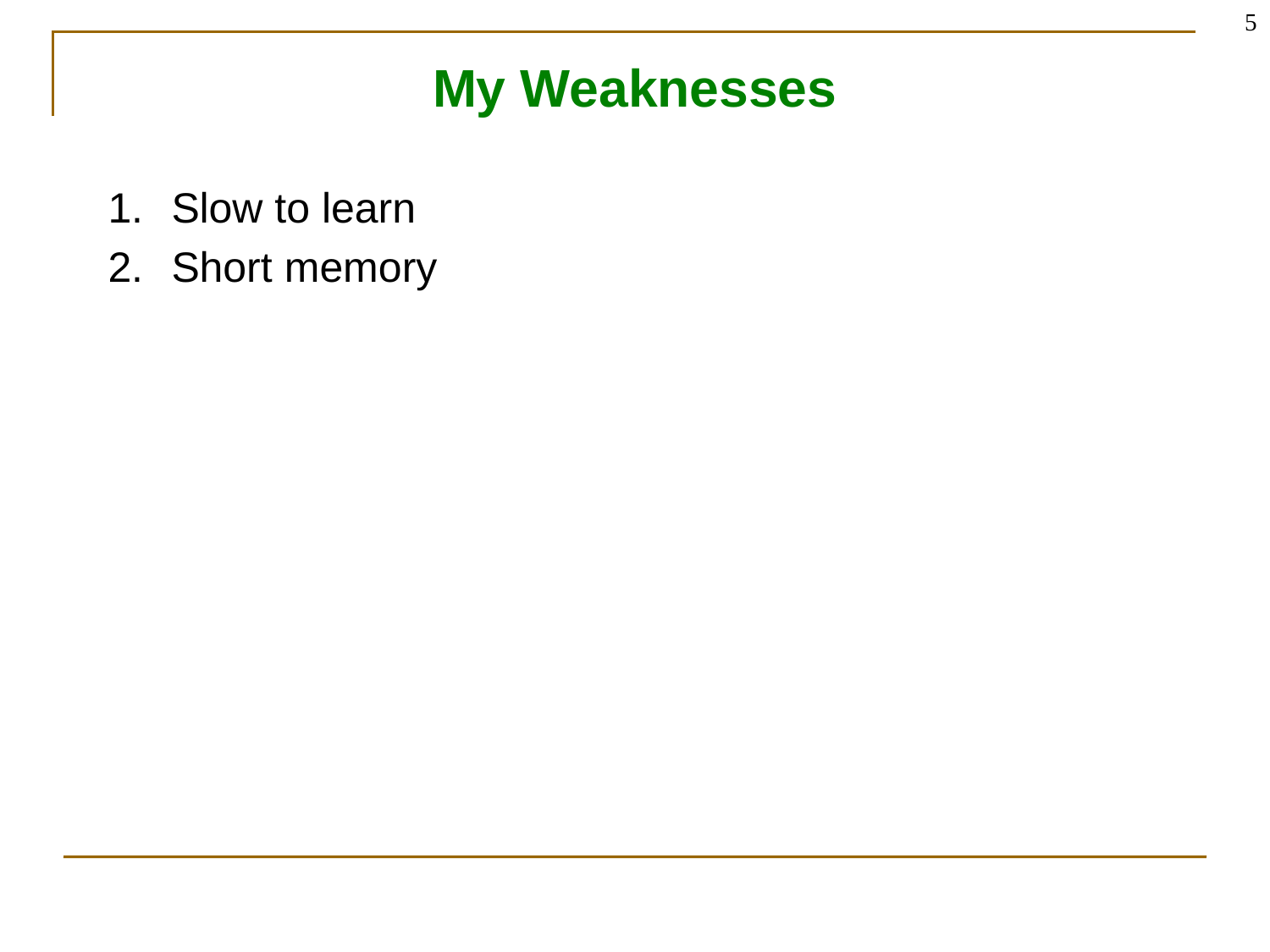

5
# My Weaknesses
Slow to learn
Short memory